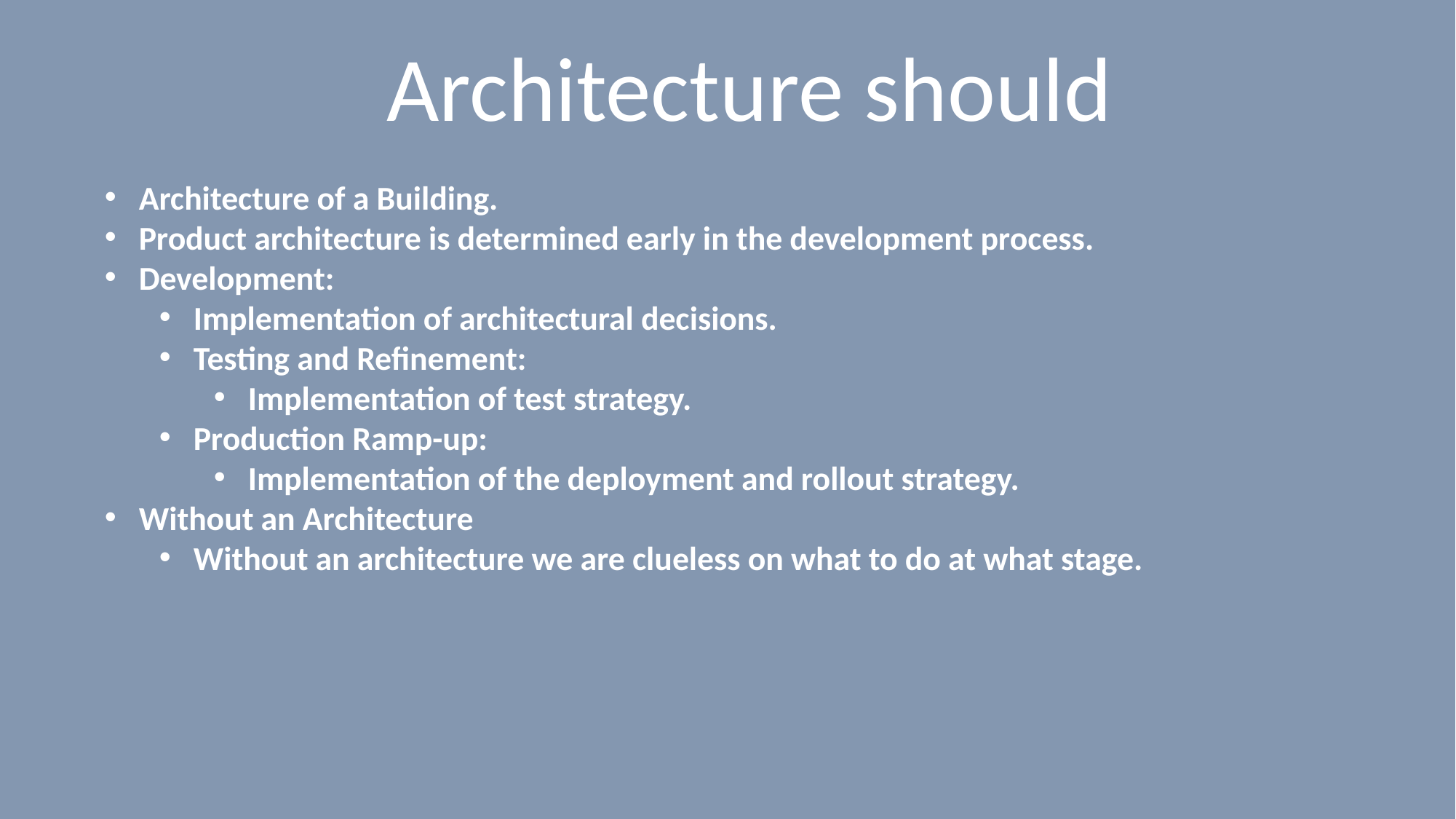

# Architecture should
Architecture of a Building.
Product architecture is determined early in the development process.
Development:
Implementation of architectural decisions.
Testing and Refinement:
Implementation of test strategy.
Production Ramp-up:
Implementation of the deployment and rollout strategy.
Without an Architecture
Without an architecture we are clueless on what to do at what stage.